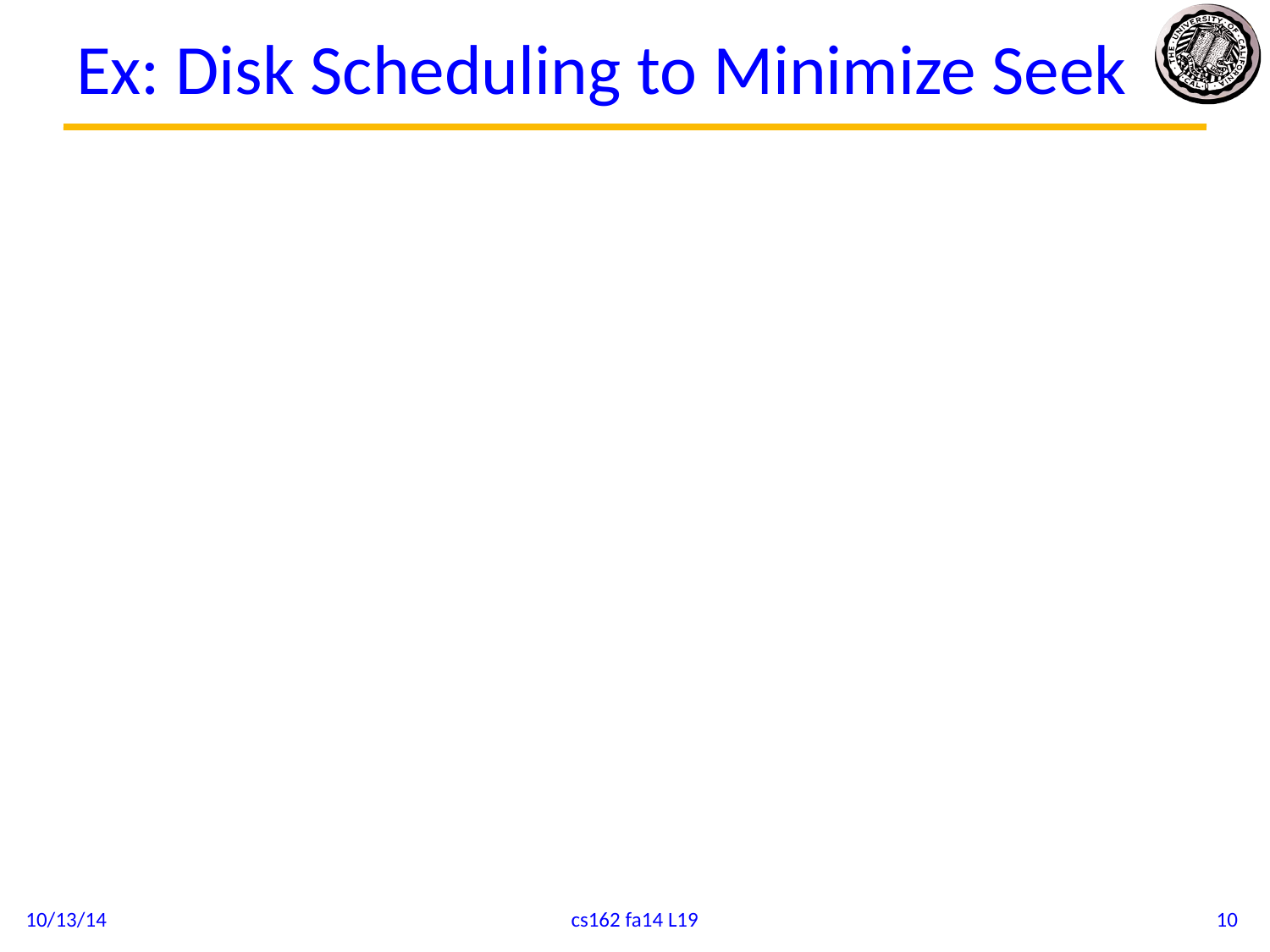

# Ex: Disk Scheduling to Minimize Seek

10/13/14
cs162 fa14 L19
10